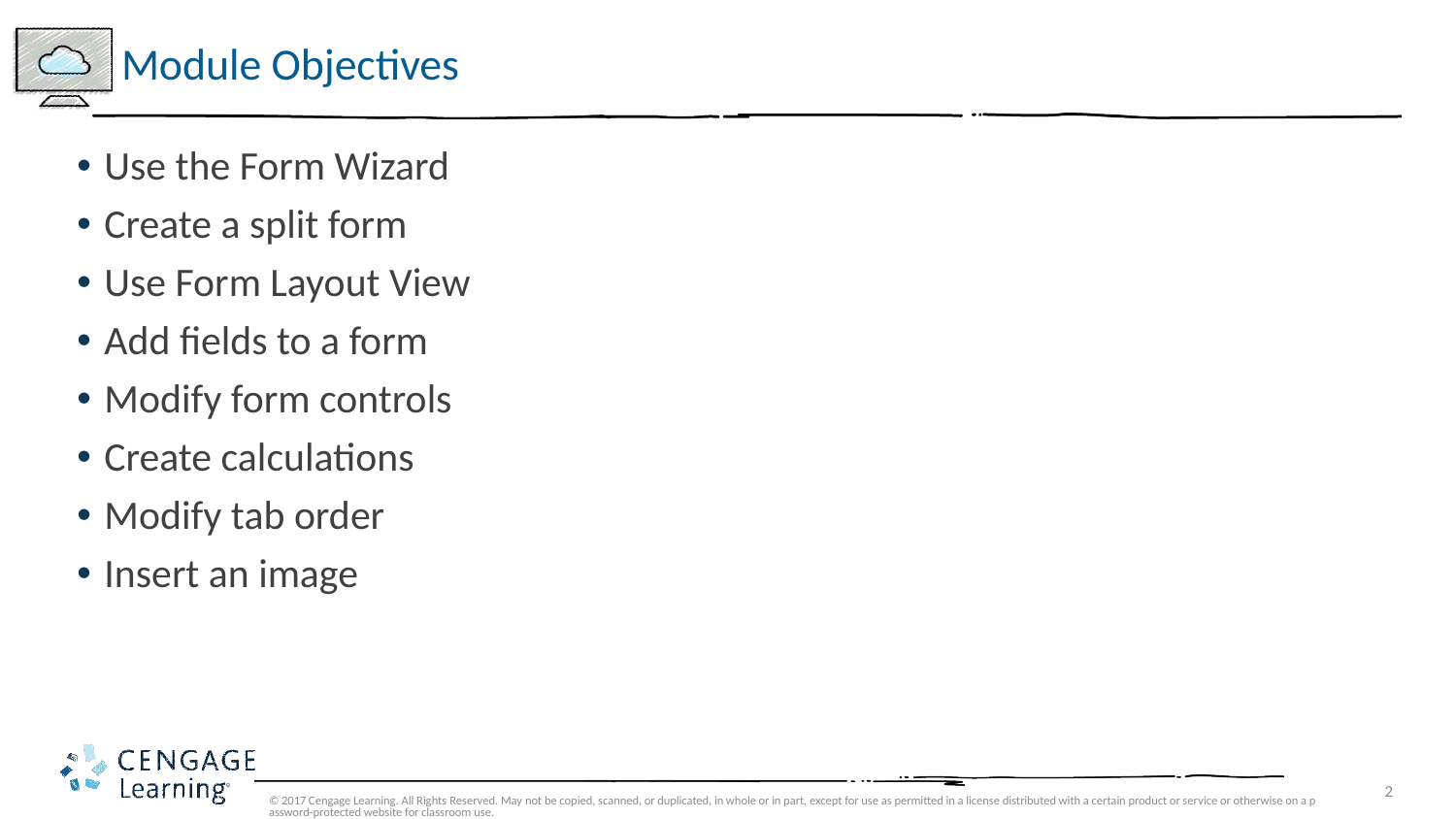

# Module Objectives
Use the Form Wizard
Create a split form
Use Form Layout View
Add fields to a form
Modify form controls
Create calculations
Modify tab order
Insert an image
© 2017 Cengage Learning. All Rights Reserved. May not be copied, scanned, or duplicated, in whole or in part, except for use as permitted in a license distributed with a certain product or service or otherwise on a password-protected website for classroom use.